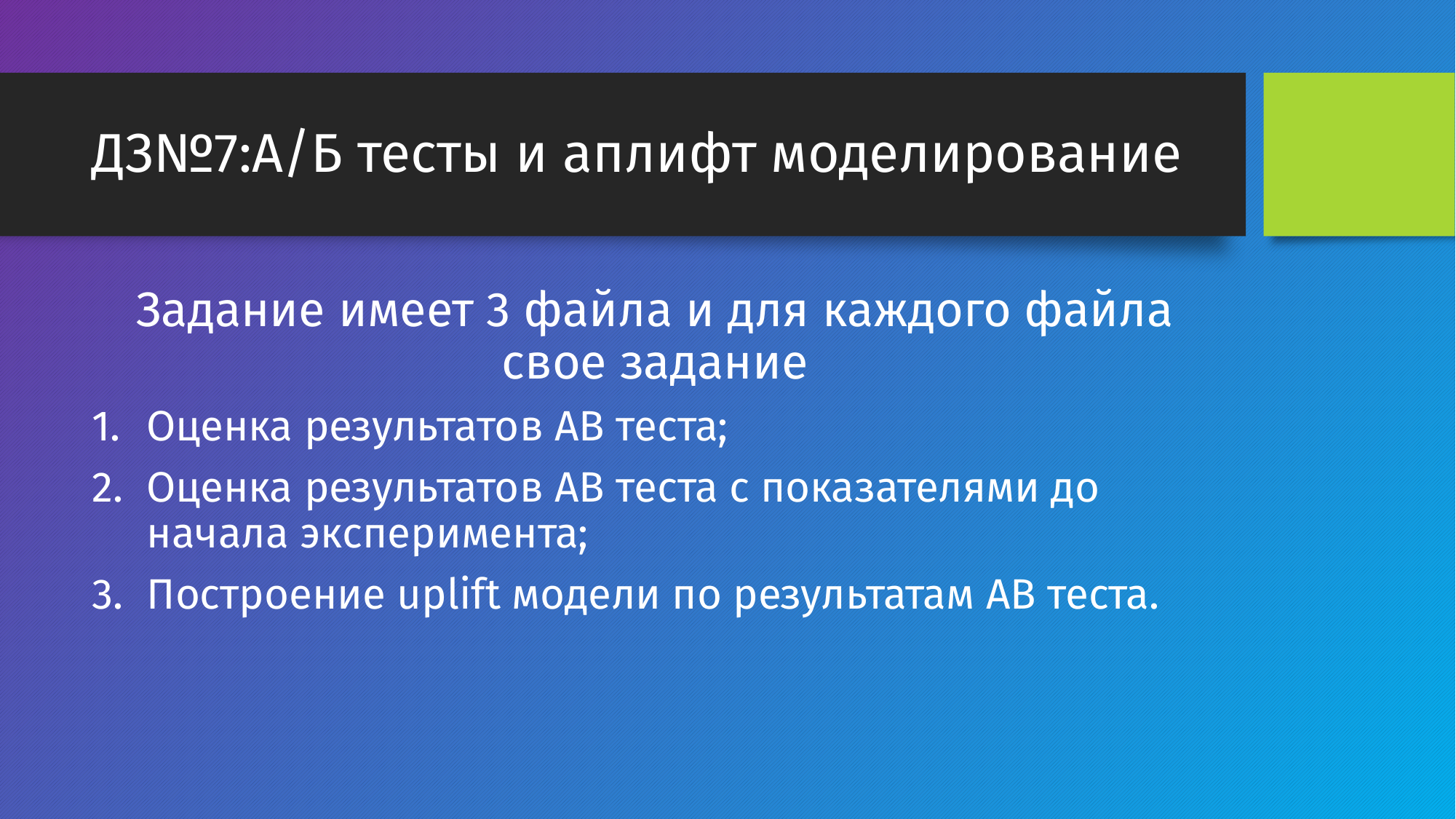

# ДЗ№7:А/Б тесты и аплифт моделирование
Задание имеет 3 файла и для каждого файла свое задание
Оценка результатов AB теста;
Оценка результатов AB теста с показателями до начала эксперимента;
Построение uplift модели по результатам AB теста.